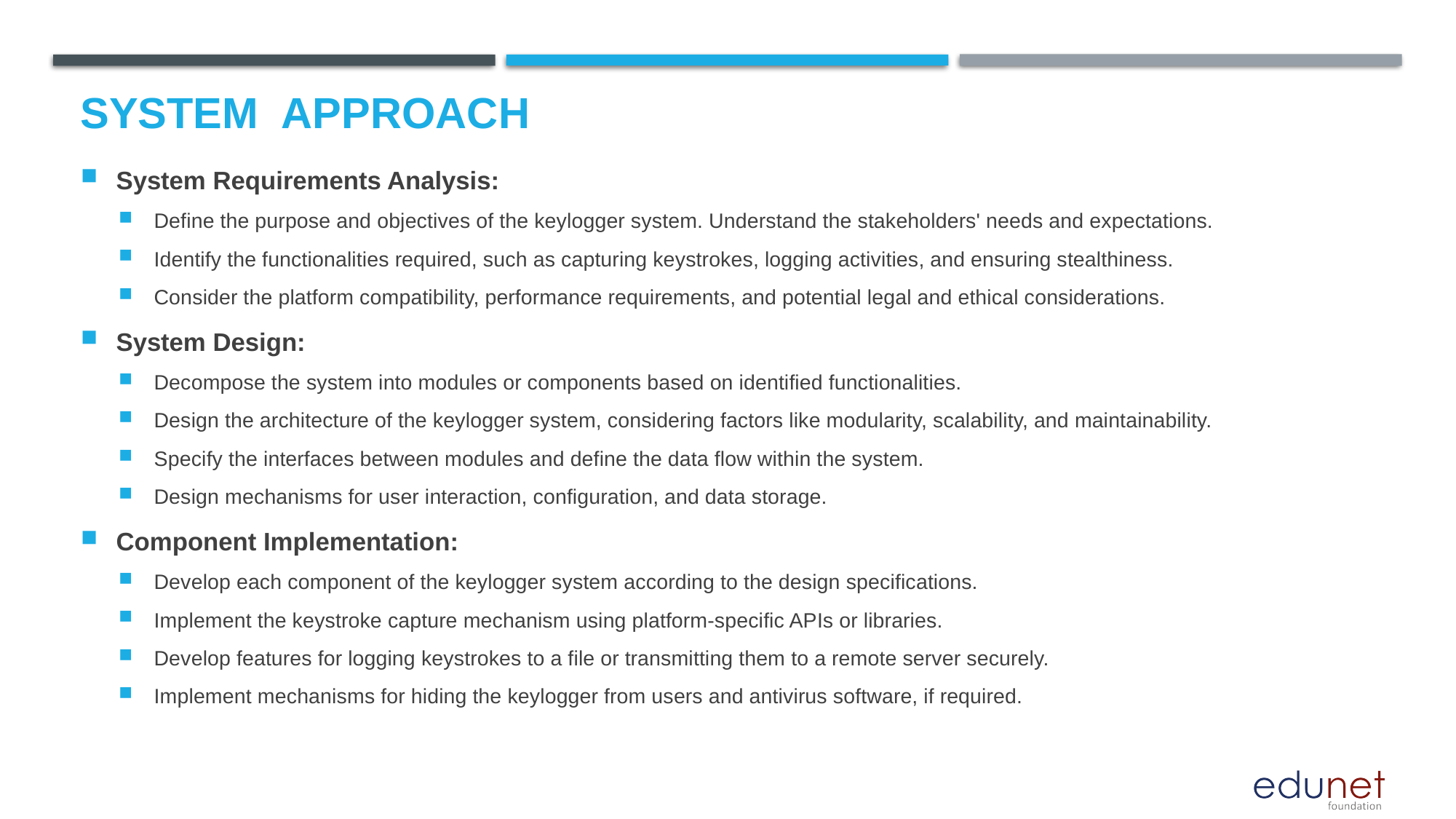

# System  Approach
System Requirements Analysis:
Define the purpose and objectives of the keylogger system. Understand the stakeholders' needs and expectations.
Identify the functionalities required, such as capturing keystrokes, logging activities, and ensuring stealthiness.
Consider the platform compatibility, performance requirements, and potential legal and ethical considerations.
System Design:
Decompose the system into modules or components based on identified functionalities.
Design the architecture of the keylogger system, considering factors like modularity, scalability, and maintainability.
Specify the interfaces between modules and define the data flow within the system.
Design mechanisms for user interaction, configuration, and data storage.
Component Implementation:
Develop each component of the keylogger system according to the design specifications.
Implement the keystroke capture mechanism using platform-specific APIs or libraries.
Develop features for logging keystrokes to a file or transmitting them to a remote server securely.
Implement mechanisms for hiding the keylogger from users and antivirus software, if required.